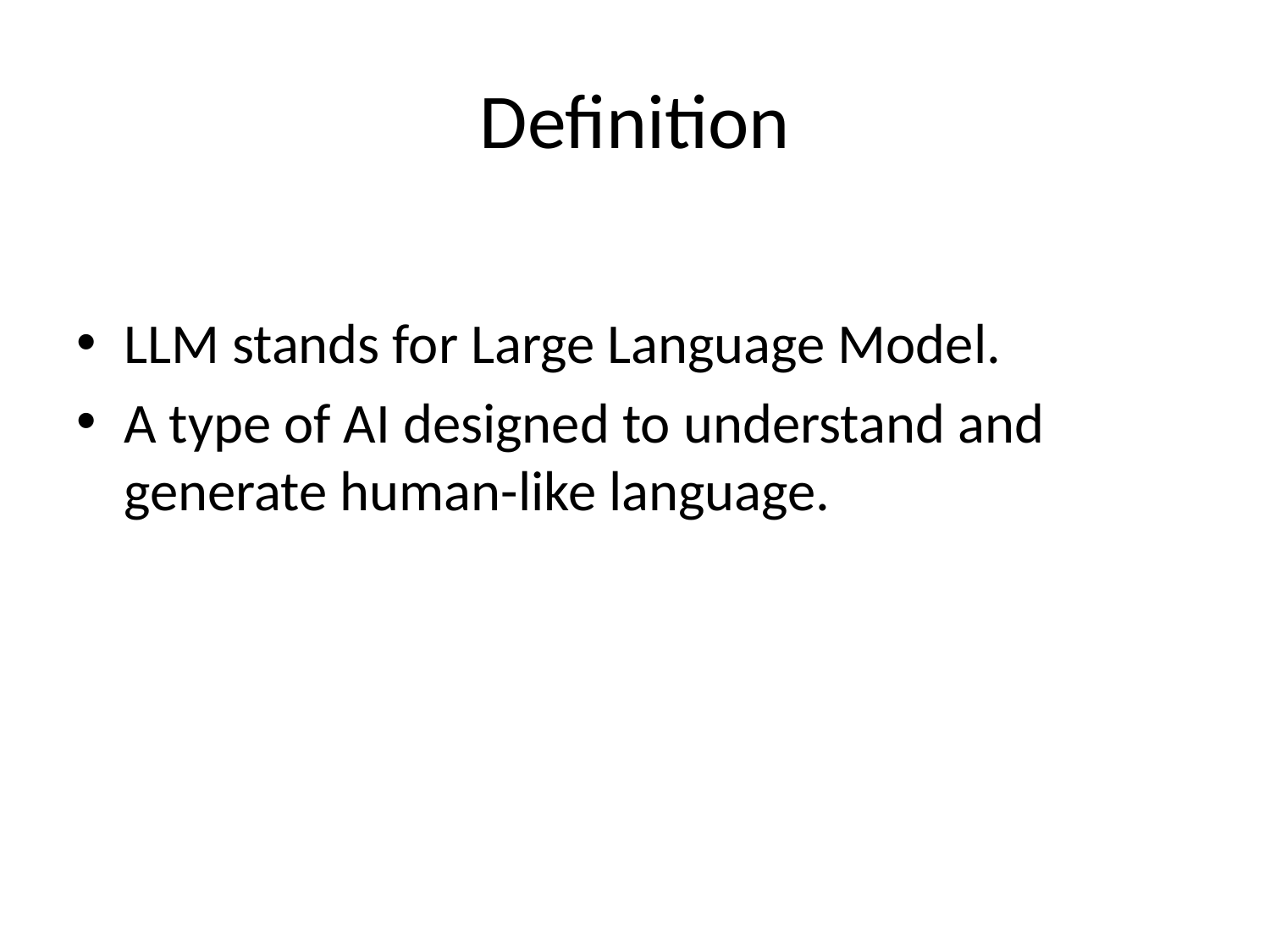

# Definition

LLM stands for Large Language Model.
A type of AI designed to understand and generate human-like language.